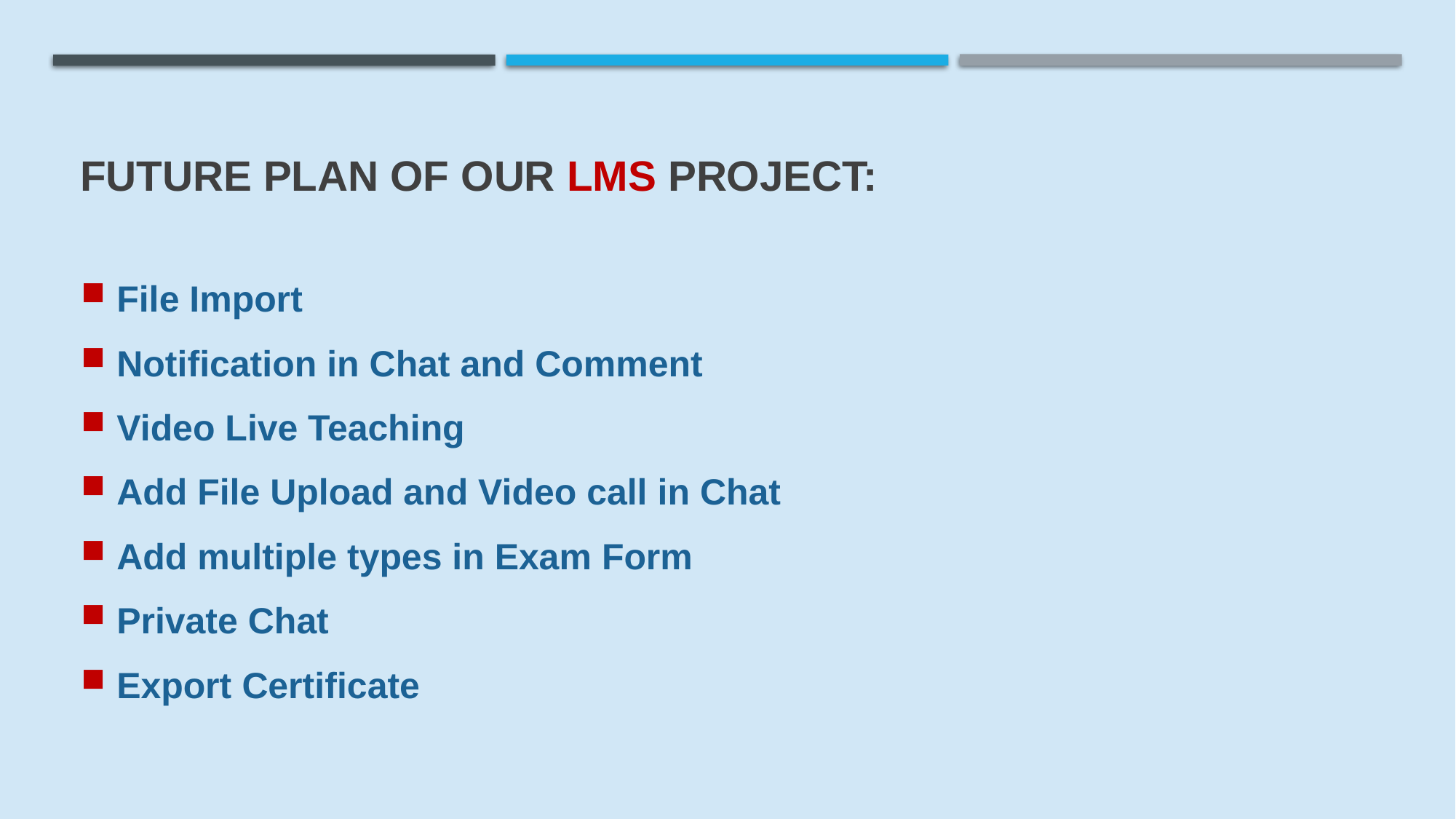

# Future plan of our LMS project:
File Import
Notification in Chat and Comment
Video Live Teaching
Add File Upload and Video call in Chat
Add multiple types in Exam Form
Private Chat
Export Certificate